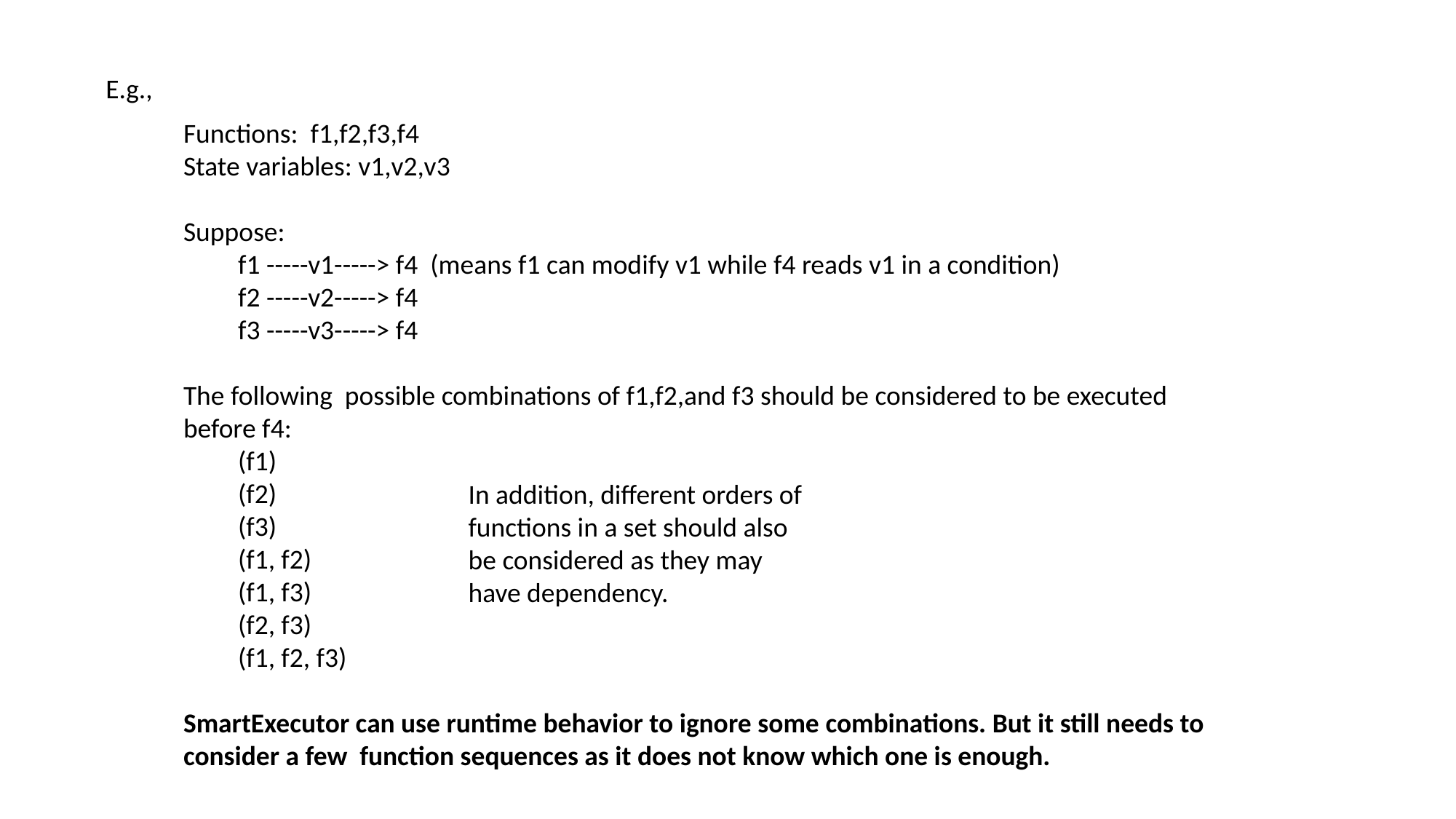

E.g.,
Functions:  f1,f2,f3,f4
State variables: v1,v2,v3

Suppose:
f1 -----v1-----> f4  (means f1 can modify v1 while f4 reads v1 in a condition)
f2 -----v2-----> f4
f3 -----v3-----> f4

The following  possible combinations of f1,f2,and f3 should be considered to be executed before f4:
(f1)
(f2)
(f3)
(f1, f2)
(f1, f3)
(f2, f3)
(f1, f2, f3)

SmartExecutor can use runtime behavior to ignore some combinations. But it still needs to consider a few  function sequences as it does not know which one is enough.
In addition, different orders of functions in a set should also be considered as they may have dependency.